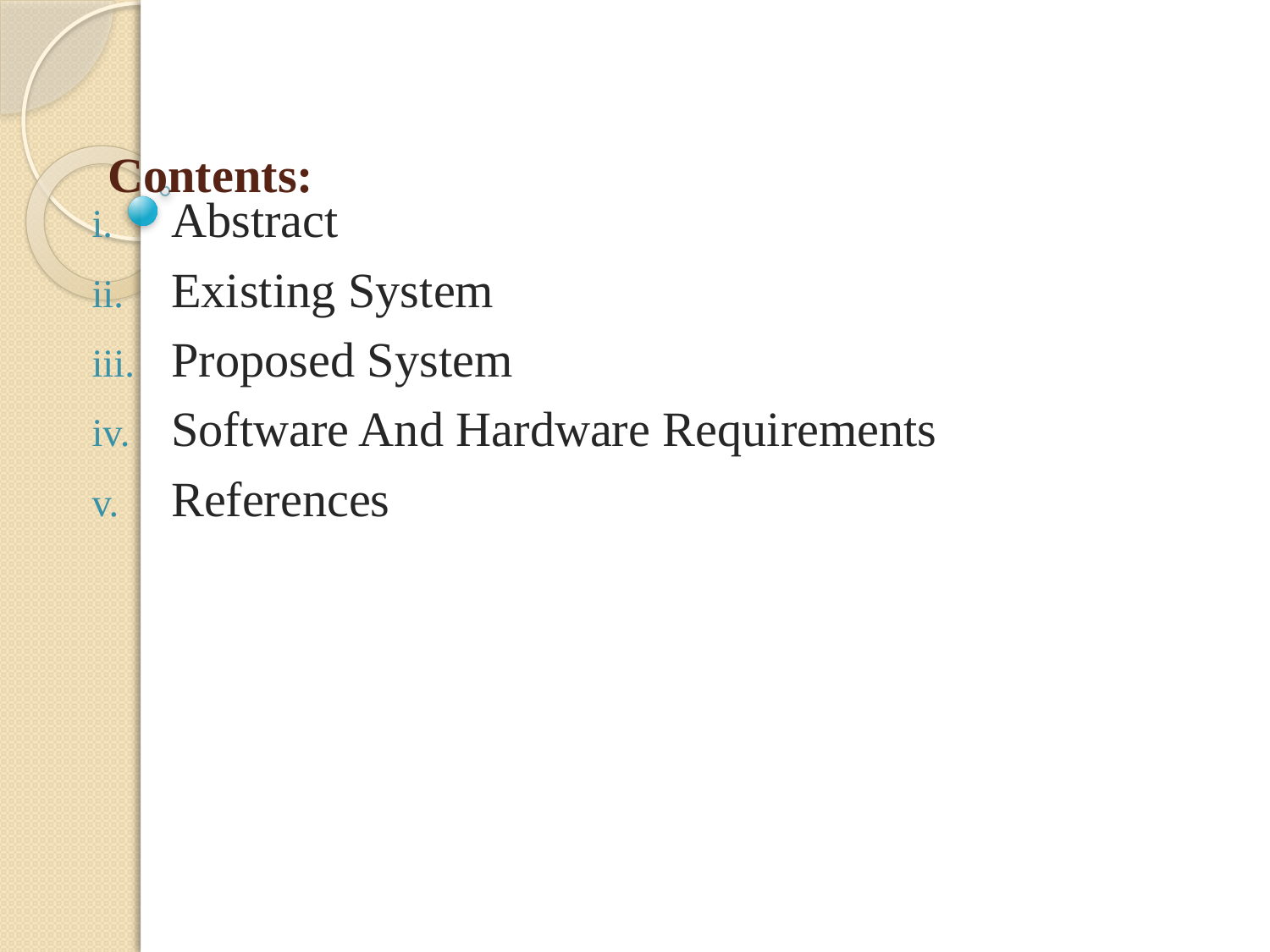

# Contents:
Abstract
Existing System
Proposed System
Software And Hardware Requirements
References